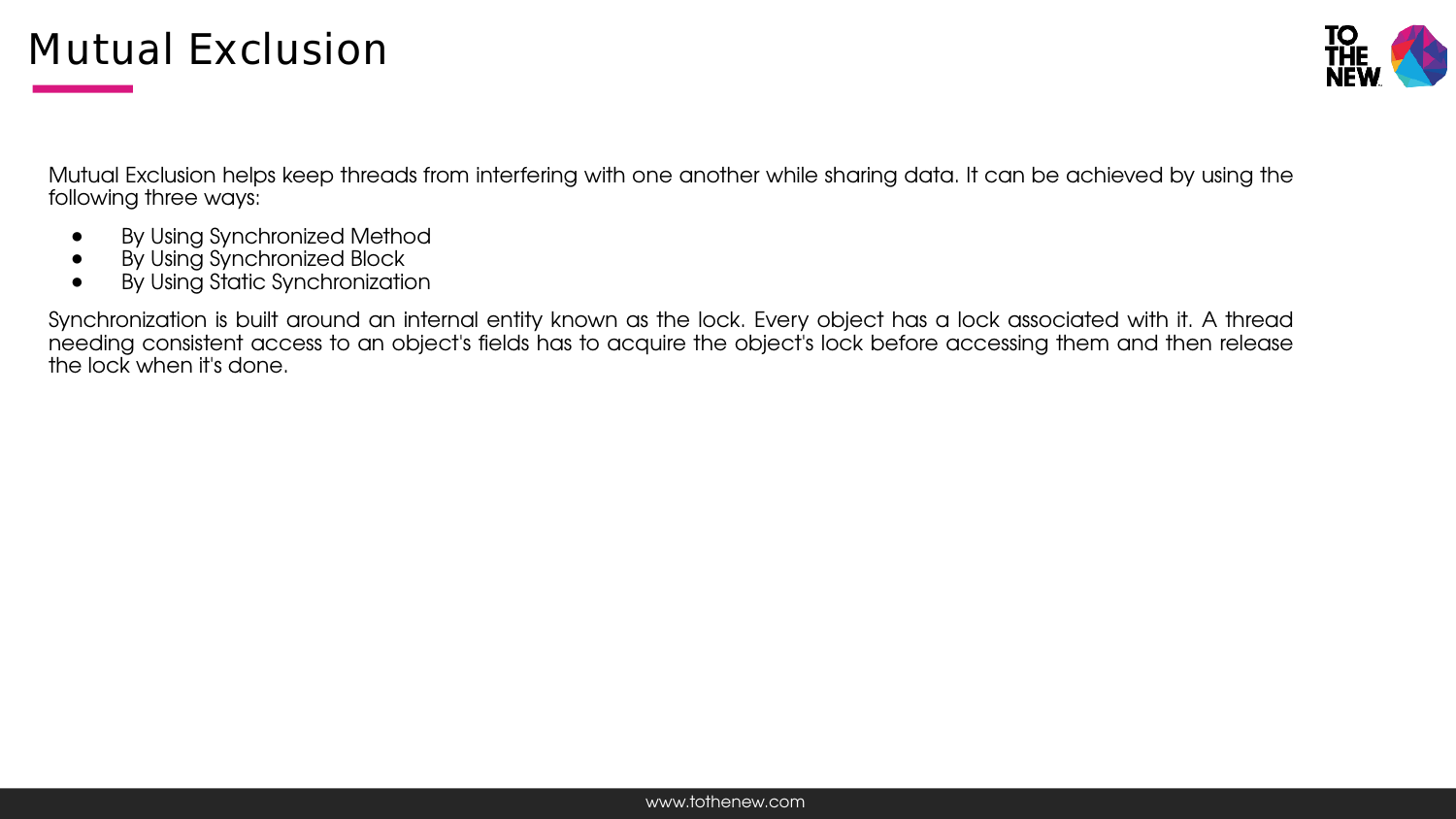

# Mutual Exclusion
Mutual Exclusion helps keep threads from interfering with one another while sharing data. It can be achieved by using the following three ways:
By Using Synchronized Method
By Using Synchronized Block
By Using Static Synchronization
Synchronization is built around an internal entity known as the lock. Every object has a lock associated with it. A thread needing consistent access to an object's fields has to acquire the object's lock before accessing them and then release the lock when it's done.